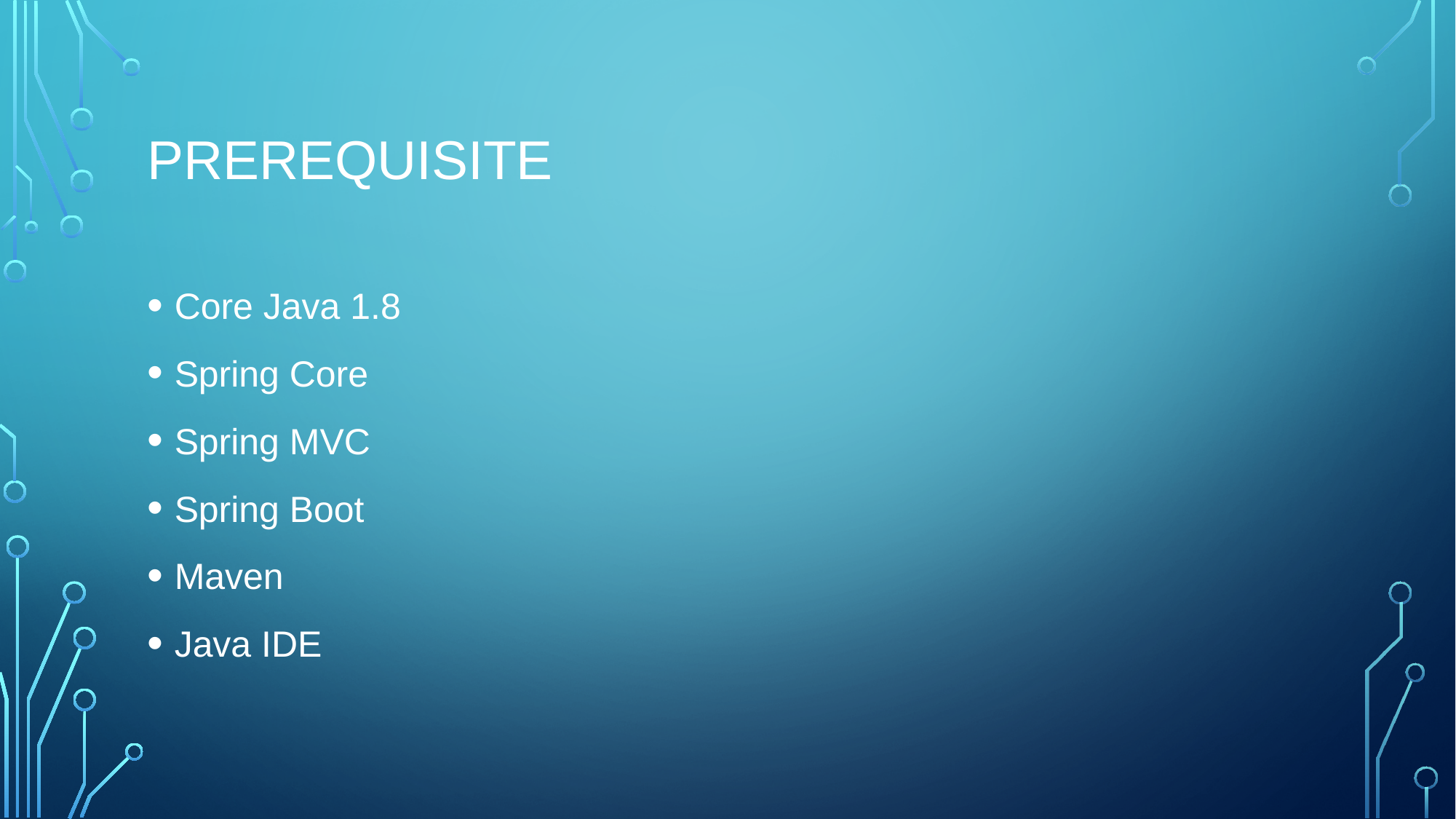

# prerequisite
Core Java 1.8
Spring Core
Spring MVC
Spring Boot
Maven
Java IDE